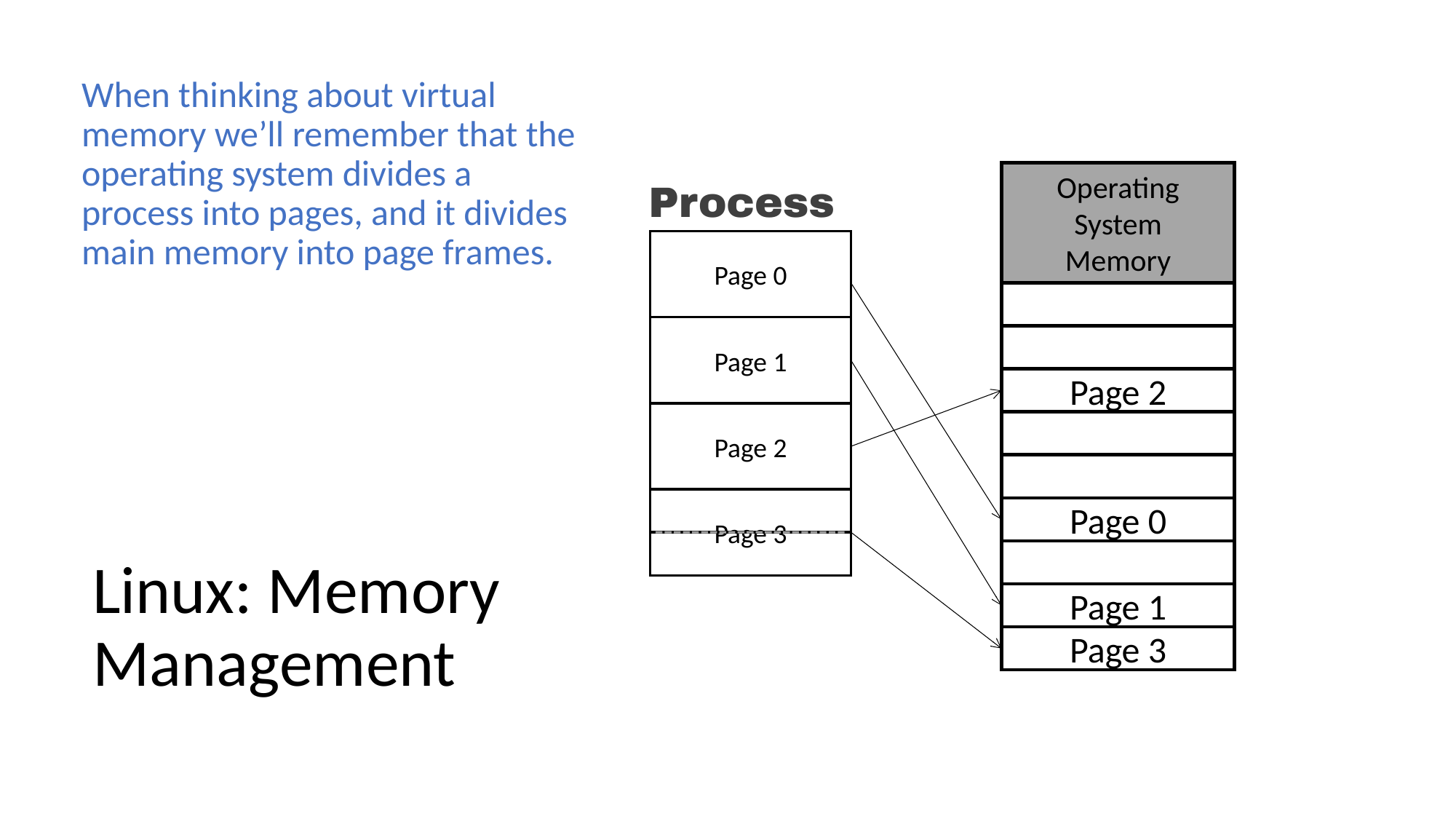

When thinking about virtual memory we’ll remember that the operating system divides a process into pages, and it divides main memory into page frames.
Main
Memory
Operating
System
Memory
Process
Program 4:
350 bytes
Page 0

Page 1

Page 2
Page 2

Page 3
Page 0
# Linux: Memory Management

Page 1
Page 3